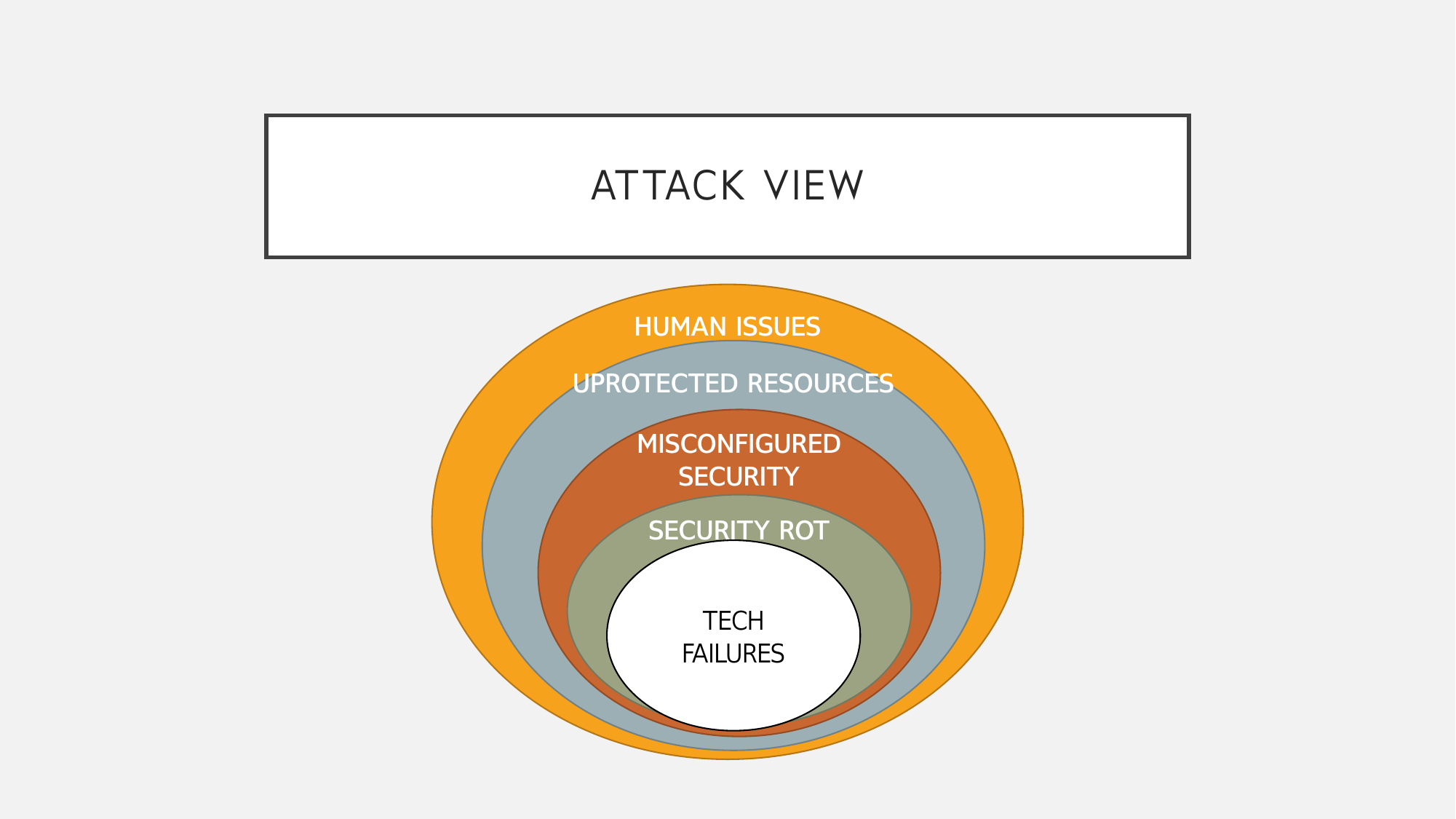

# Attack View
HUMAN ISSUES

UPROTECTED RESOURCES

MISCONFIGURED SECURITY

SECURITY ROT

TECH FAILURES